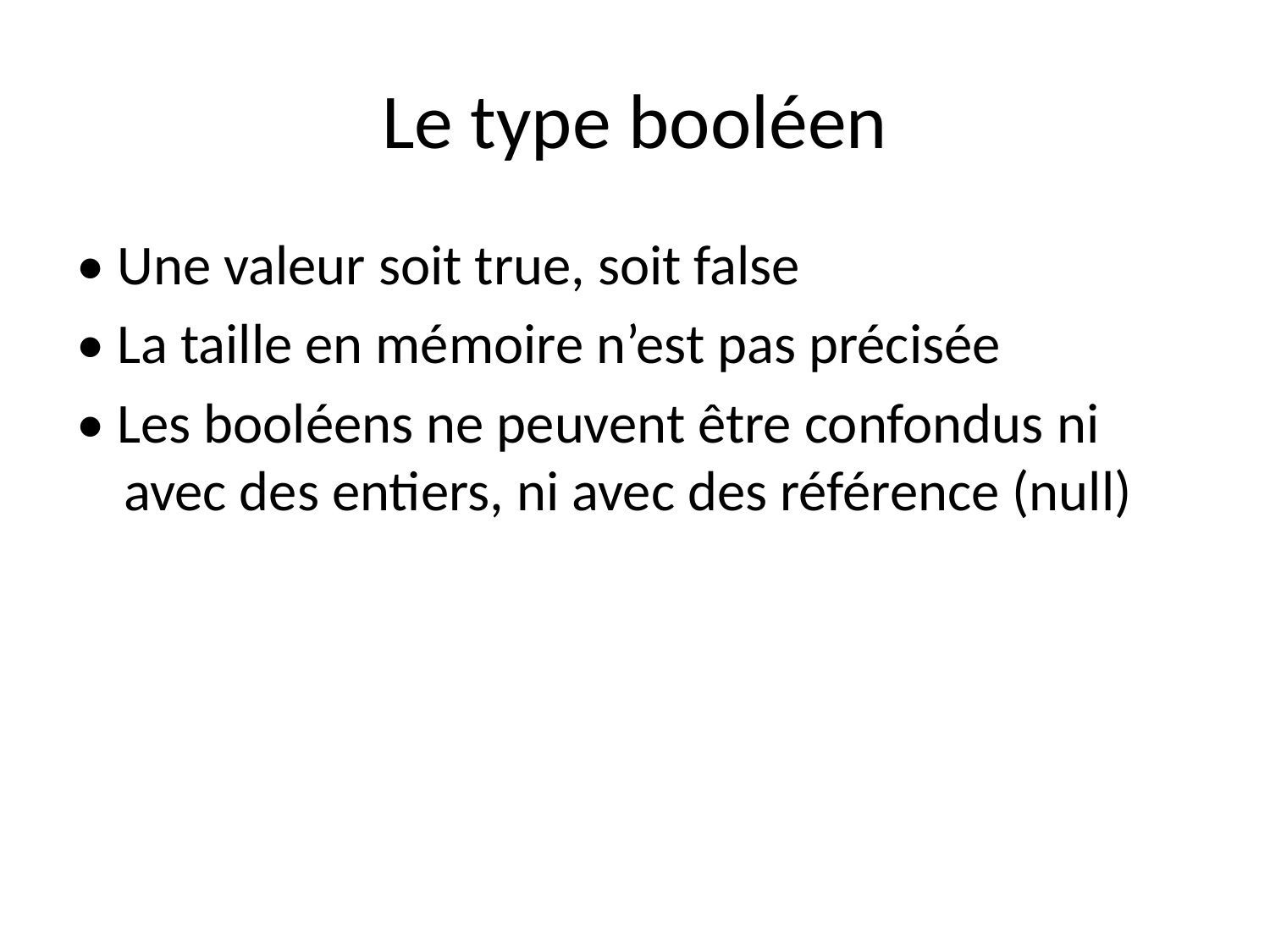

# Le type booléen
• Une valeur soit true, soit false
• La taille en mémoire n’est pas précisée
• Les booléens ne peuvent être confondus ni avec des entiers, ni avec des référence (null)